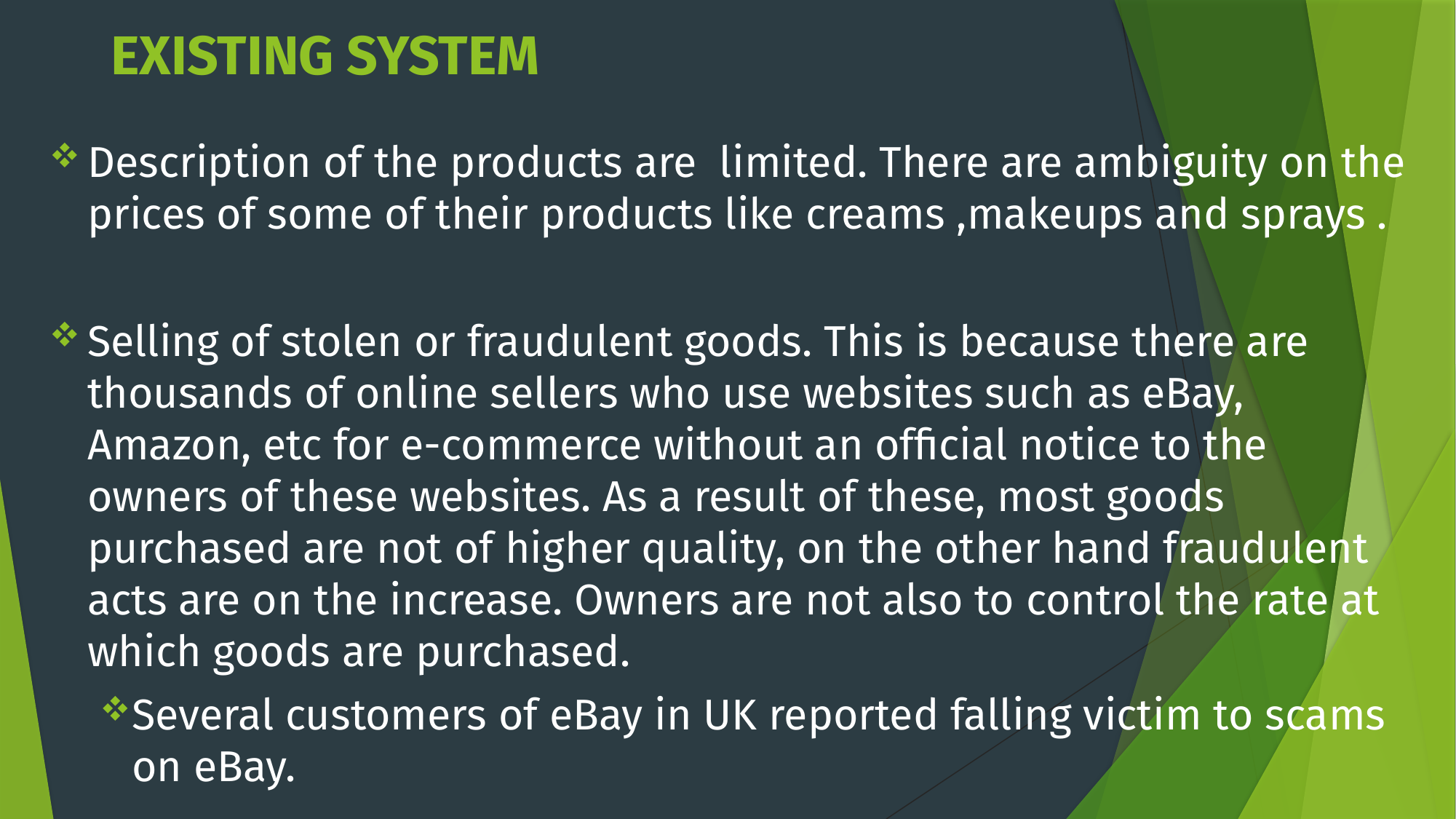

# EXISTING SYSTEM
Description of the products are  limited. There are ambiguity on the prices of some of their products like creams ,makeups and sprays .

Selling of stolen or fraudulent goods. This is because there are thousands of online sellers who use websites such as eBay, Amazon, etc for e-commerce without an official notice to the owners of these websites. As a result of these, most goods purchased are not of higher quality, on the other hand fraudulent acts are on the increase. Owners are not also to control the rate at which goods are purchased.
Several customers of eBay in UK reported falling victim to scams on eBay.